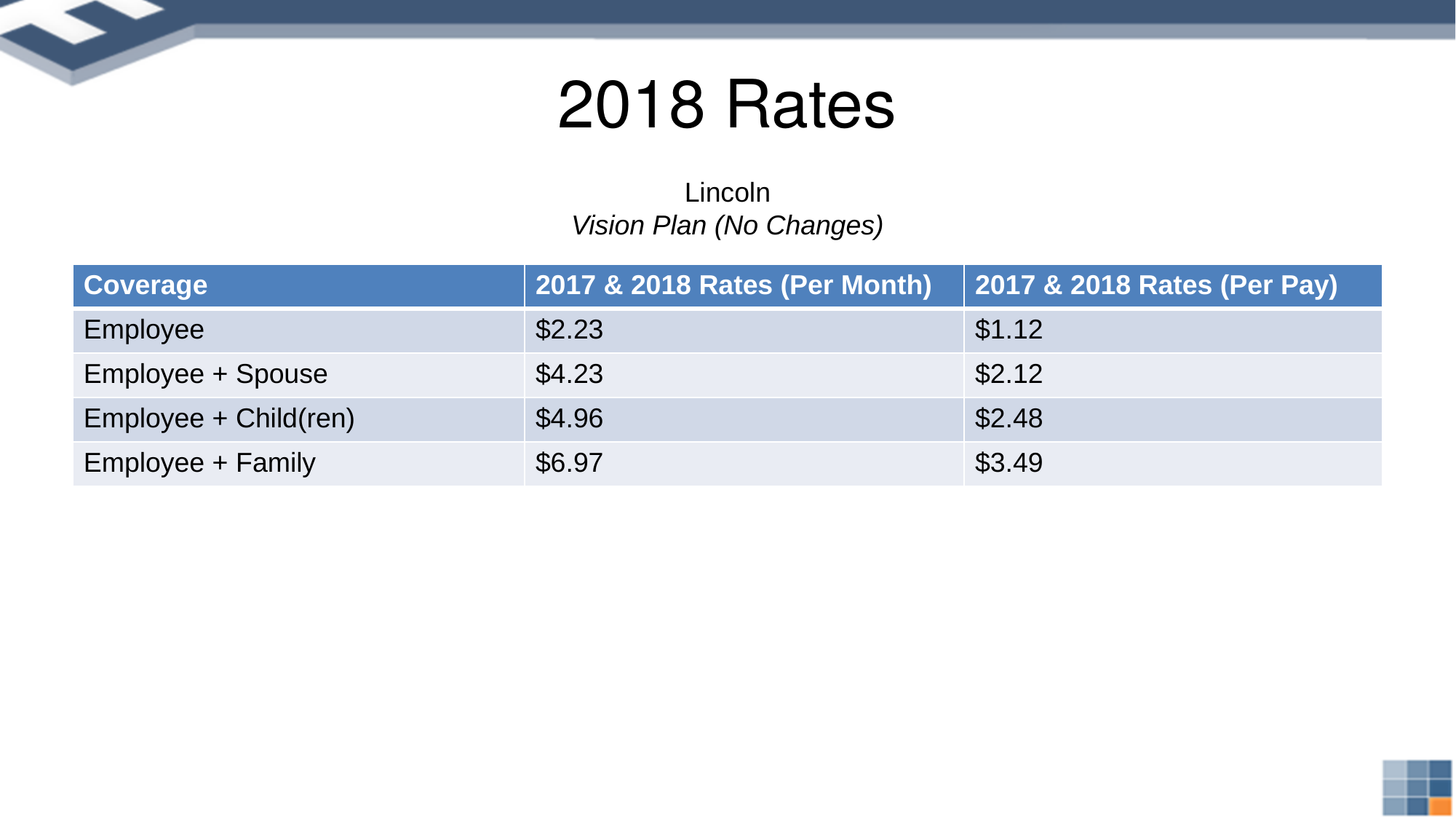

# 2018 Rates
Lincoln
Vision Plan (No Changes)
| Coverage | 2017 & 2018 Rates (Per Month) | 2017 & 2018 Rates (Per Pay) |
| --- | --- | --- |
| Employee | $2.23 | $1.12 |
| Employee + Spouse | $4.23 | $2.12 |
| Employee + Child(ren) | $4.96 | $2.48 |
| Employee + Family | $6.97 | $3.49 |